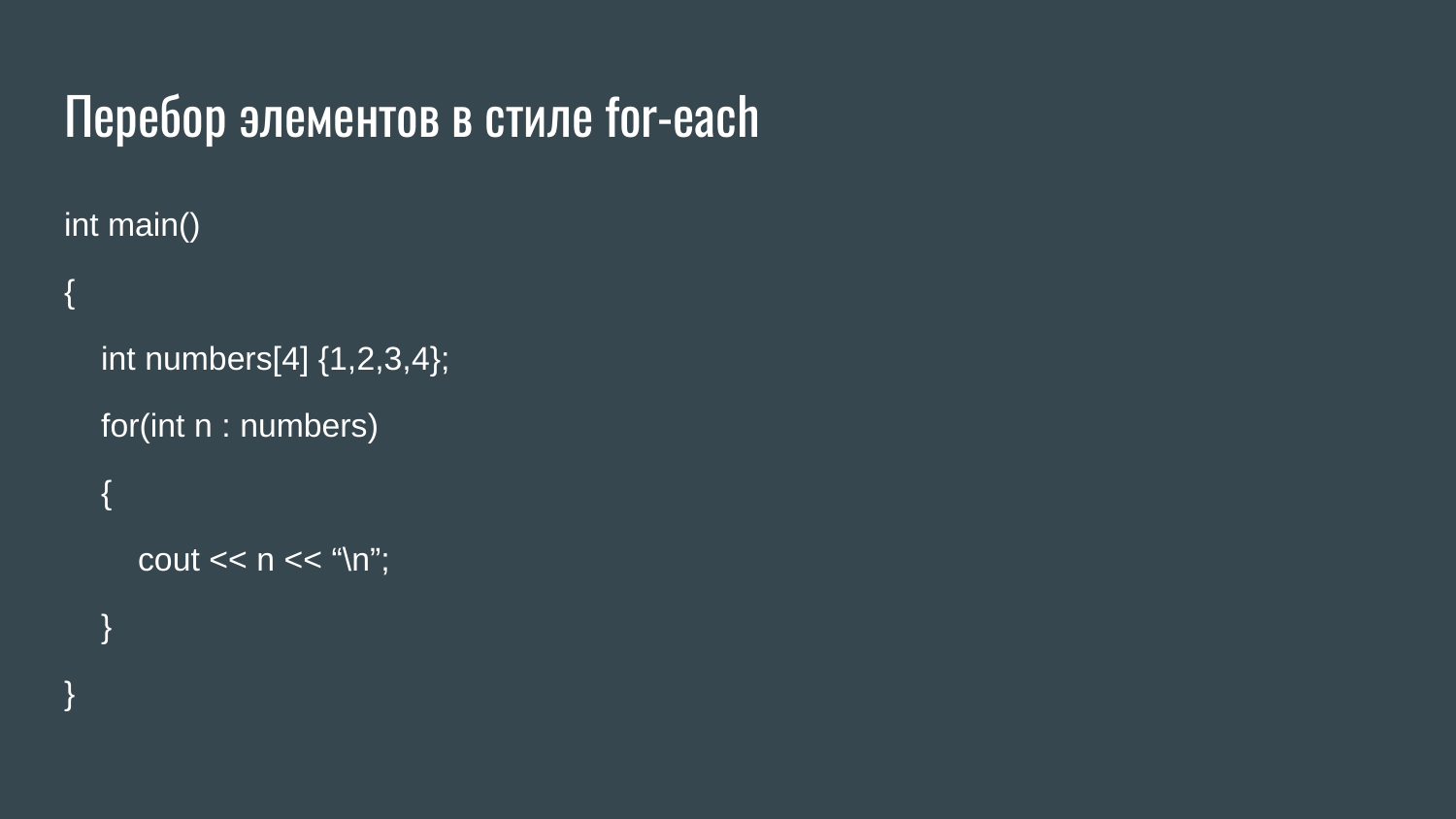

# Перебор элементов в стиле for-each
int main()
{
    int numbers[4] {1,2,3,4};
    for(int n : numbers)
    {
        cout << n << “\n”;
    }
}